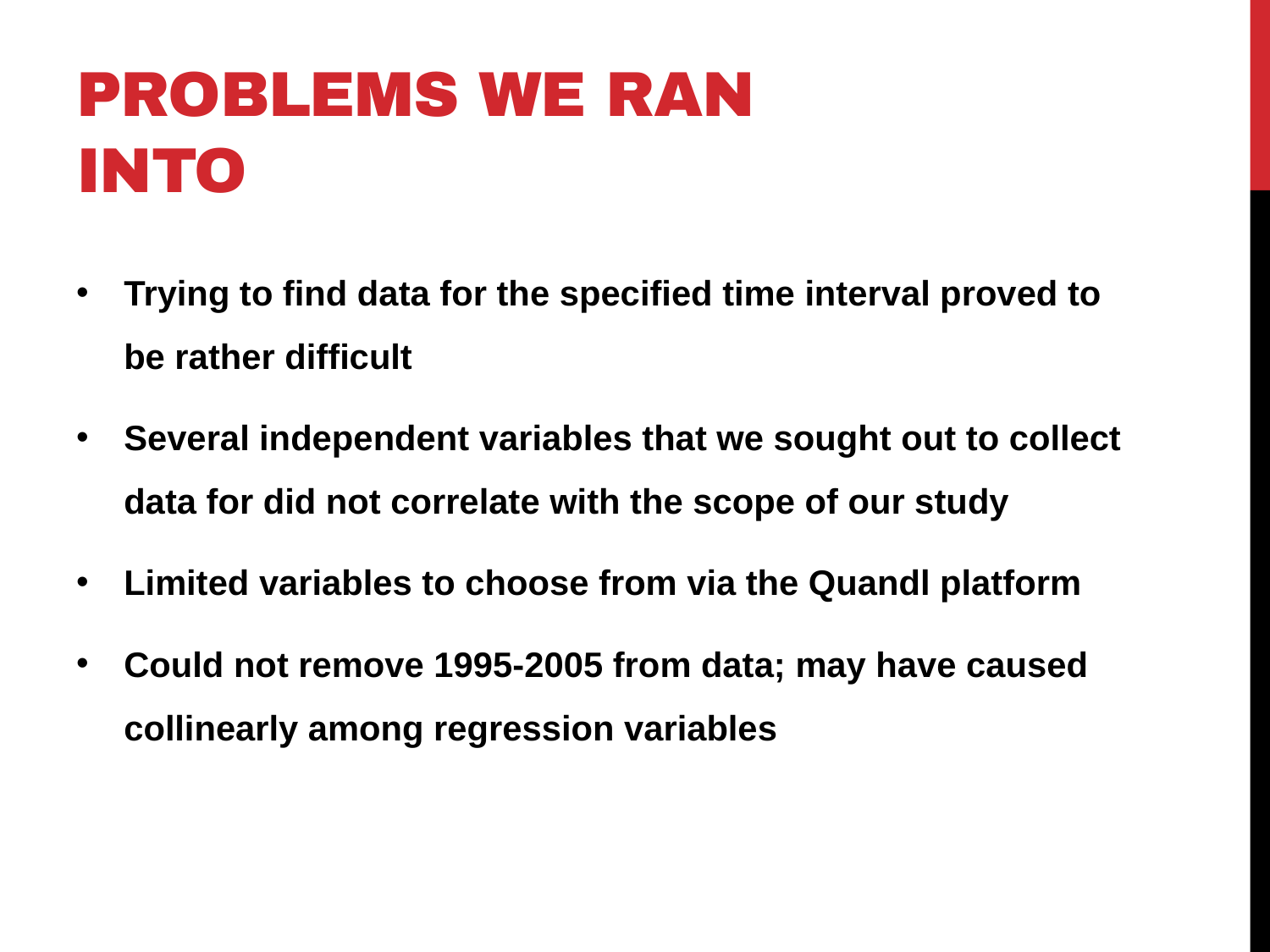

# Problems We Ran Into
Trying to find data for the specified time interval proved to be rather difficult
Several independent variables that we sought out to collect data for did not correlate with the scope of our study
Limited variables to choose from via the Quandl platform
Could not remove 1995-2005 from data; may have caused collinearly among regression variables